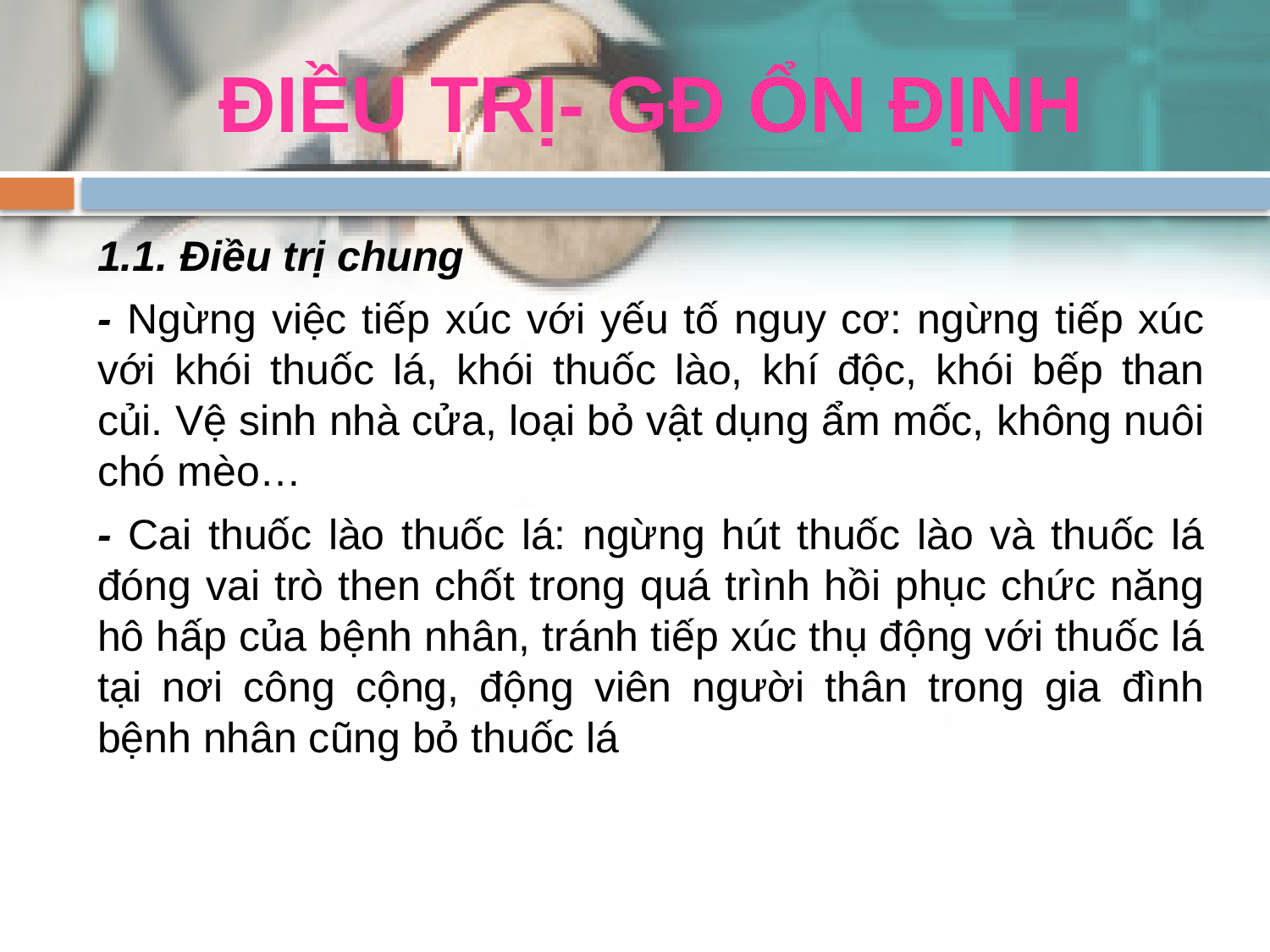

# ĐIỀU TRỊ- GĐ ỔN ĐỊNH
1.1. Điều trị chung
- Ngừng việc tiếp xúc với yếu tố nguy cơ: ngừng tiếp xúc với khói thuốc lá, khói thuốc lào, khí độc, khói bếp than củi. Vệ sinh nhà cửa, loại bỏ vật dụng ẩm mốc, không nuôi chó mèo…
- Cai thuốc lào thuốc lá: ngừng hút thuốc lào và thuốc lá đóng vai trò then chốt trong quá trình hồi phục chức năng hô hấp của bệnh nhân, tránh tiếp xúc thụ động với thuốc lá tại nơi công cộng, động viên người thân trong gia đình bệnh nhân cũng bỏ thuốc lá